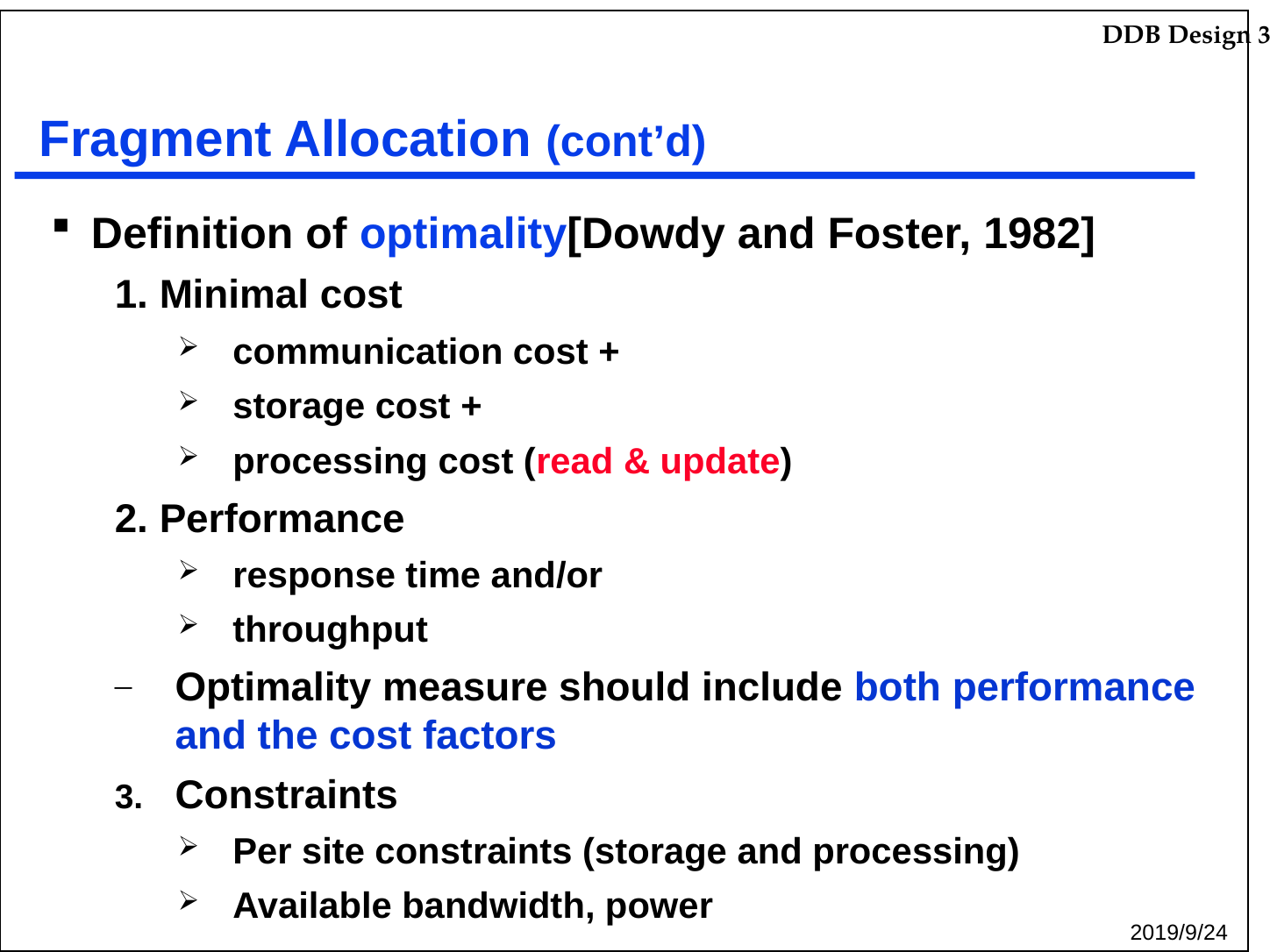

# Fragment Allocation (cont’d)
Definition of optimality[Dowdy and Foster, 1982]
1. Minimal cost
communication cost +
storage cost +
processing cost (read & update)
2. Performance
response time and/or
throughput
Optimality measure should include both performance and the cost factors
Constraints
Per site constraints (storage and processing)
Available bandwidth, power